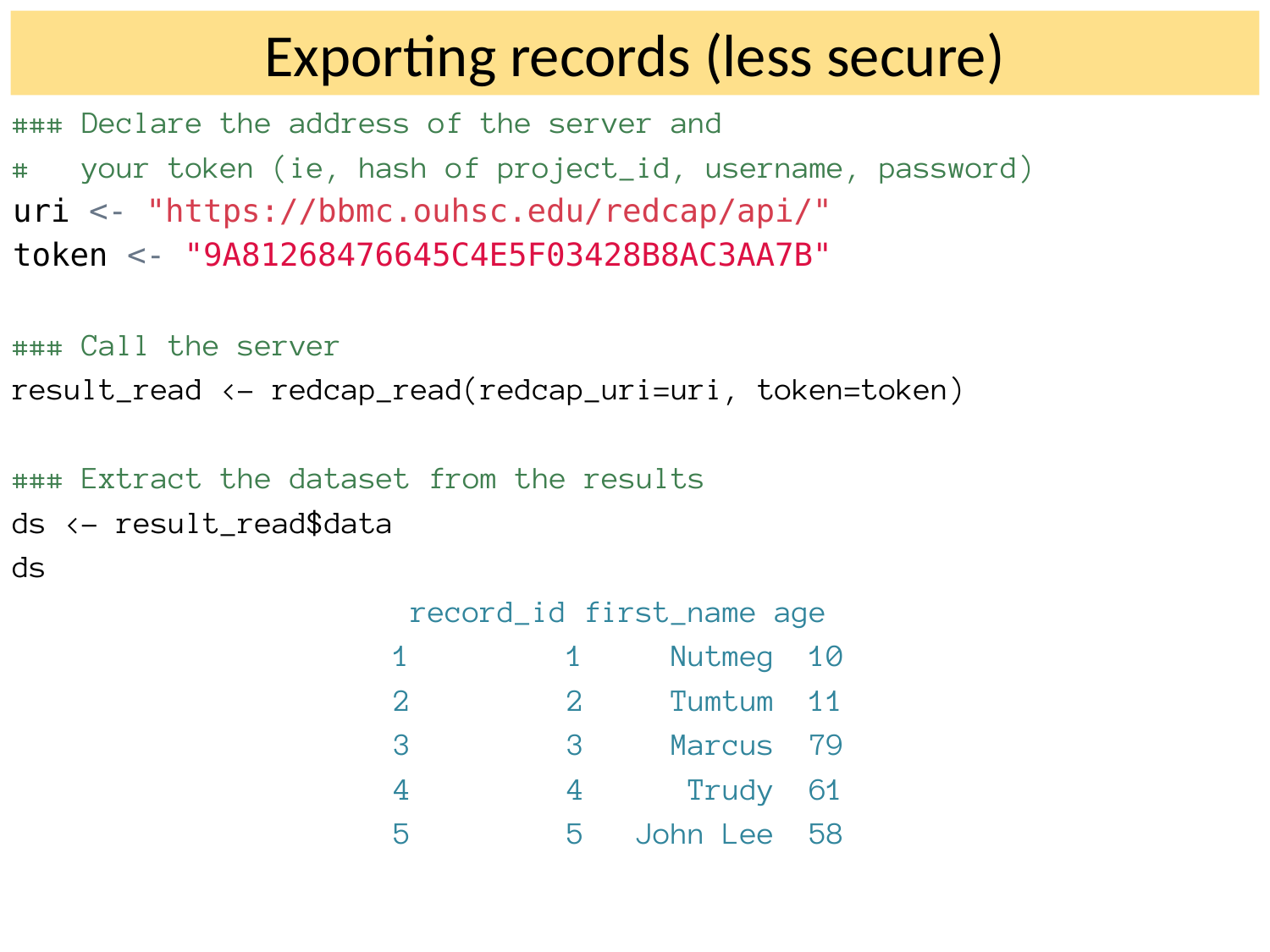

# Exporting records (less secure)
### Declare the address of the server and
#   your token (ie, hash of project_id, username, password)
uri <- "https://bbmc.ouhsc.edu/redcap/api/"
token <- "9A81268476645C4E5F03428B8AC3AA7B"

### Call the server
result_read <- redcap_read(redcap_uri=uri, token=token)

### Extract the dataset from the results
ds <- result_read$data
ds
 record_id first_name age
1         1     Nutmeg  10
2         2     Tumtum  11
3         3     Marcus  79
4         4      Trudy  61
5         5   John Lee  58